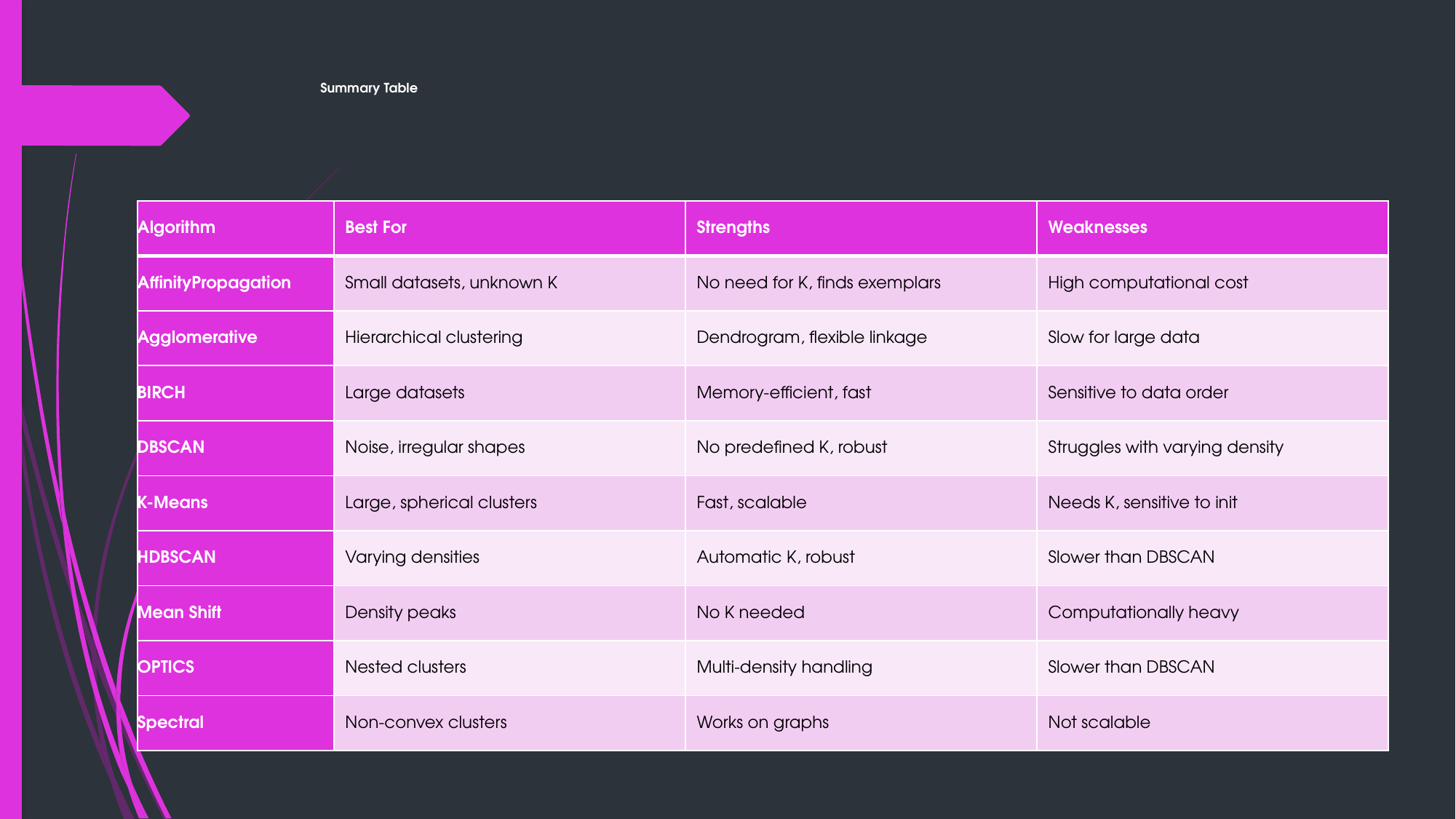

# Summary Table
| Algorithm | Best For | Strengths | Weaknesses |
| --- | --- | --- | --- |
| AffinityPropagation | Small datasets, unknown K | No need for K, finds exemplars | High computational cost |
| Agglomerative | Hierarchical clustering | Dendrogram, flexible linkage | Slow for large data |
| BIRCH | Large datasets | Memory-efficient, fast | Sensitive to data order |
| DBSCAN | Noise, irregular shapes | No predefined K, robust | Struggles with varying density |
| K-Means | Large, spherical clusters | Fast, scalable | Needs K, sensitive to init |
| HDBSCAN | Varying densities | Automatic K, robust | Slower than DBSCAN |
| Mean Shift | Density peaks | No K needed | Computationally heavy |
| OPTICS | Nested clusters | Multi-density handling | Slower than DBSCAN |
| Spectral | Non-convex clusters | Works on graphs | Not scalable |